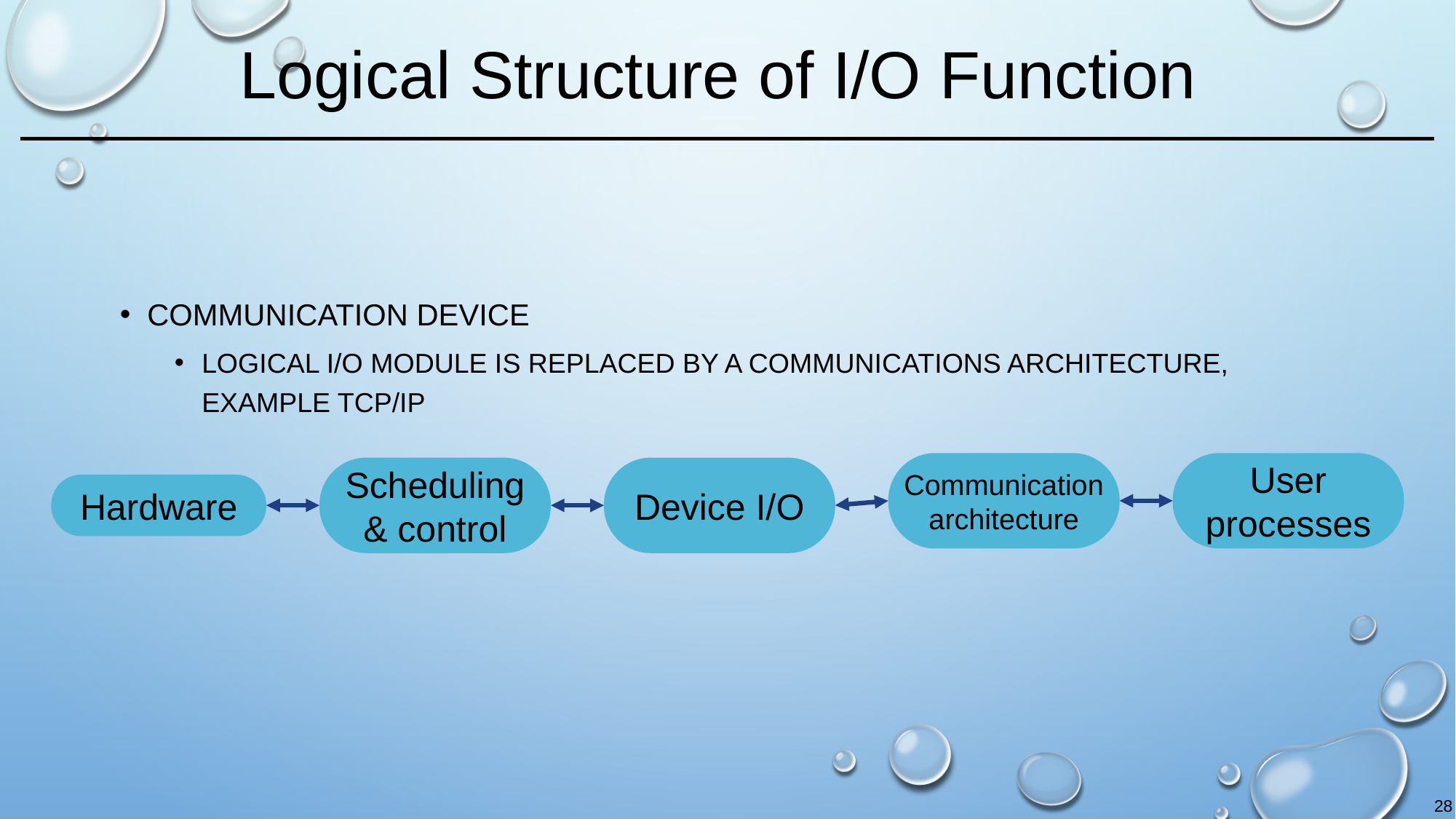

# Logical Structure of I/O Function
Communication device
logical I/O module is replaced by a communications architecture, example TCP/IP

Communication architecture
User processes
Scheduling & control
Device I/O
Hardware
28